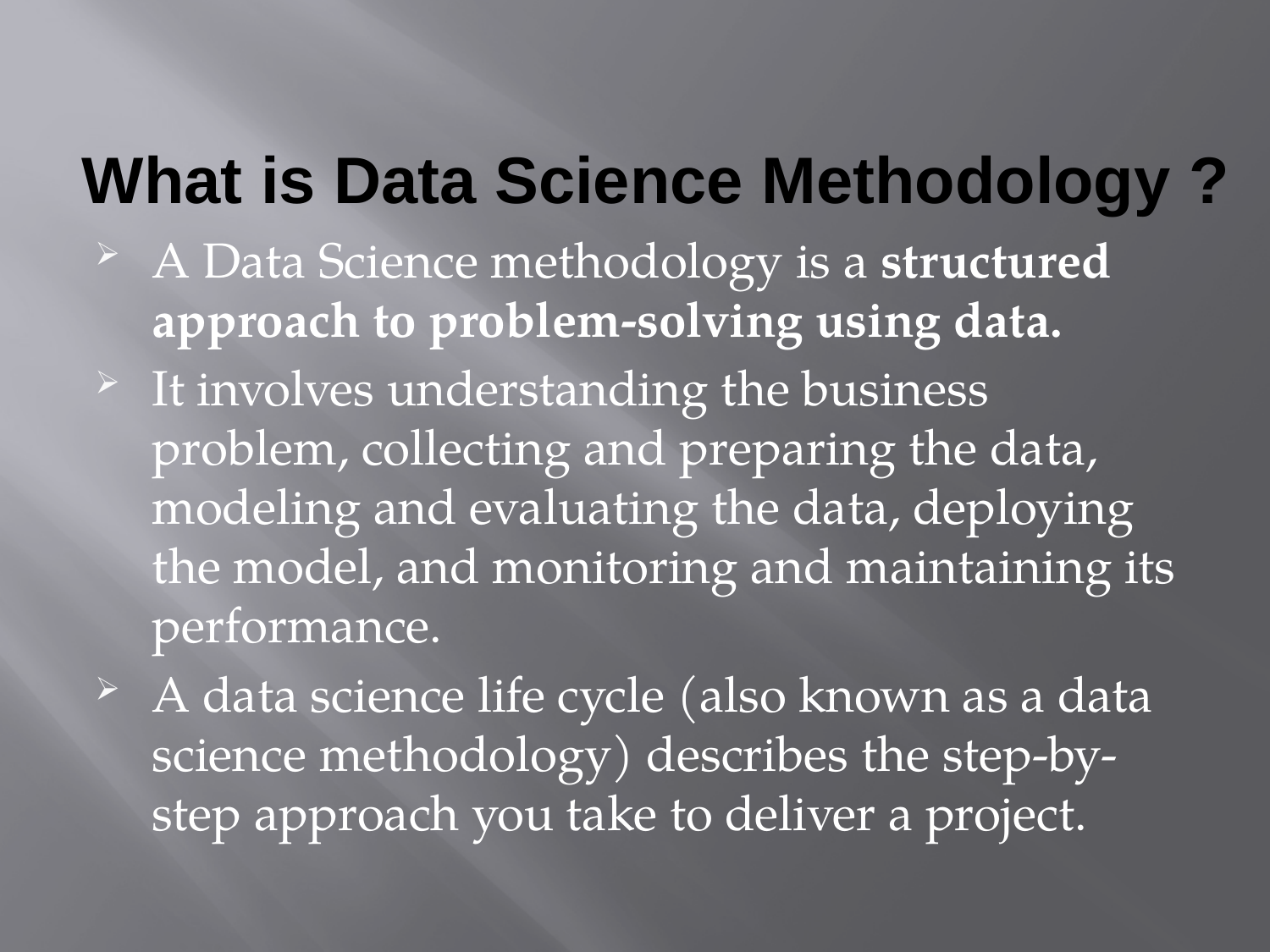

# What is Data Science Methodology ?
A Data Science methodology is a structured approach to problem-solving using data.
It involves understanding the business problem, collecting and preparing the data, modeling and evaluating the data, deploying the model, and monitoring and maintaining its performance.
A data science life cycle (also known as a data science methodology) describes the step-by-step approach you take to deliver a project.